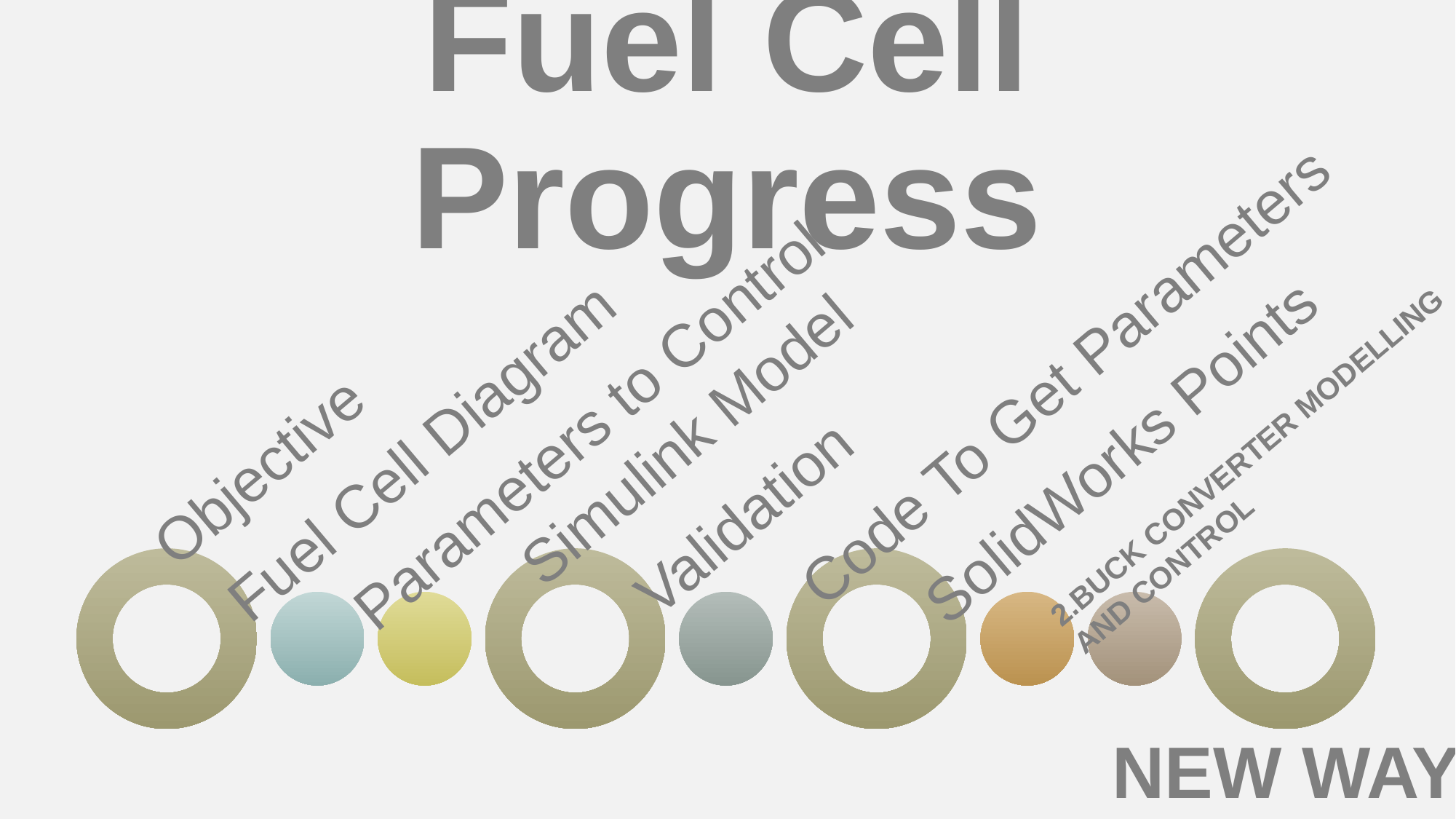

# Fuel Cell Progress

Code To Get Parameters
Parameters to Control
Simulink Model
Fuel Cell Diagram
SolidWorks Points
2.BUCK CONVERTER MODELLING
AND CONTROL
Objective
Validation
NEW WAY